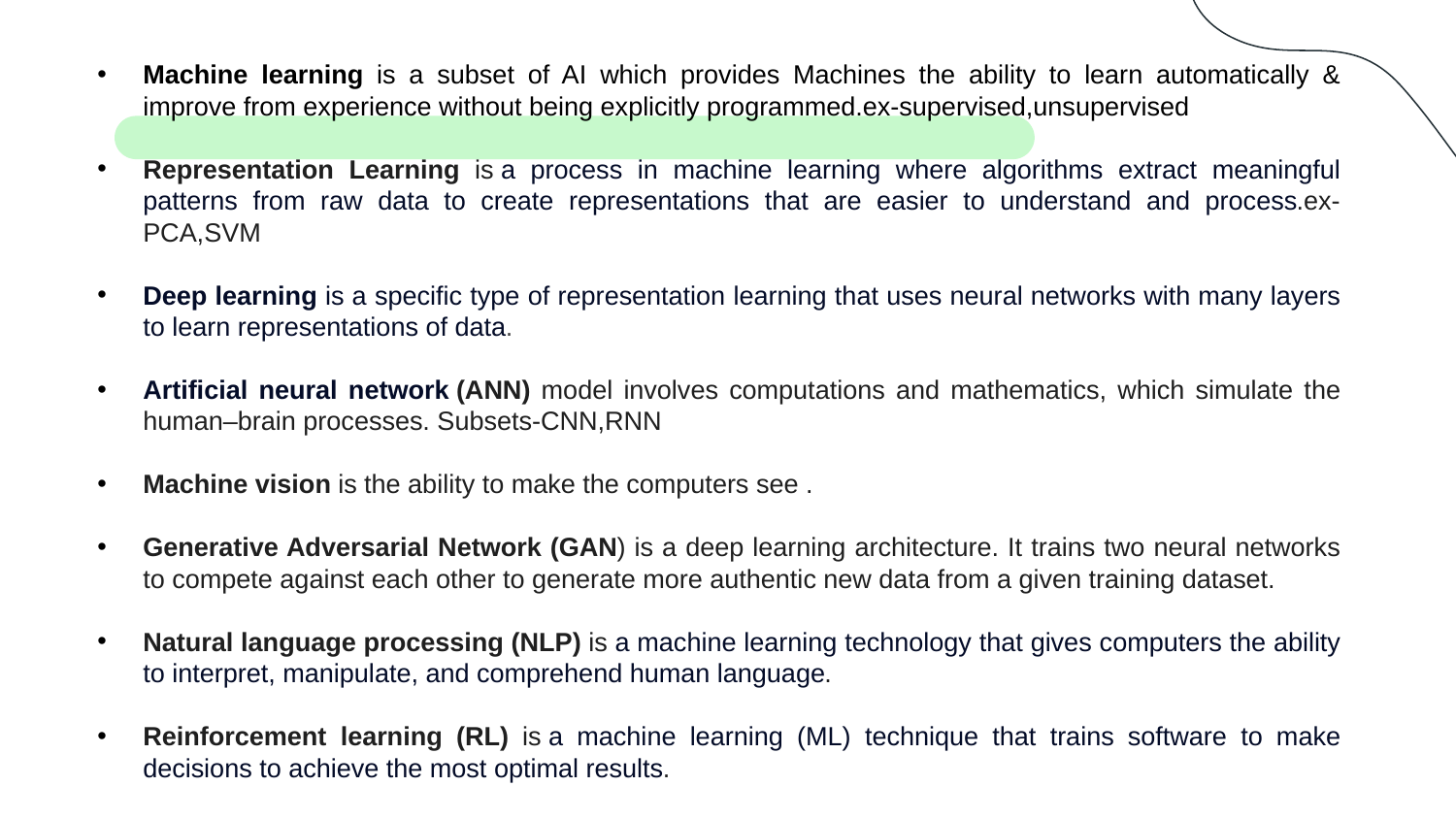

Machine learning is a subset of AI which provides Machines the ability to learn automatically & improve from experience without being explicitly programmed.ex-supervised,unsupervised

Representation Learning is a process in machine learning where algorithms extract meaningful patterns from raw data to create representations that are easier to understand and process.ex-PCA,SVM

Deep learning is a specific type of representation learning that uses neural networks with many layers to learn representations of data.

Artificial neural network (ANN) model involves computations and mathematics, which simulate the human–brain processes. Subsets-CNN,RNN

Machine vision is the ability to make the computers see .

Generative Adversarial Network (GAN) is a deep learning architecture. It trains two neural networks to compete against each other to generate more authentic new data from a given training dataset.

Natural language processing (NLP) is a machine learning technology that gives computers the ability to interpret, manipulate, and comprehend human language.

Reinforcement learning (RL) is a machine learning (ML) technique that trains software to make decisions to achieve the most optimal results.